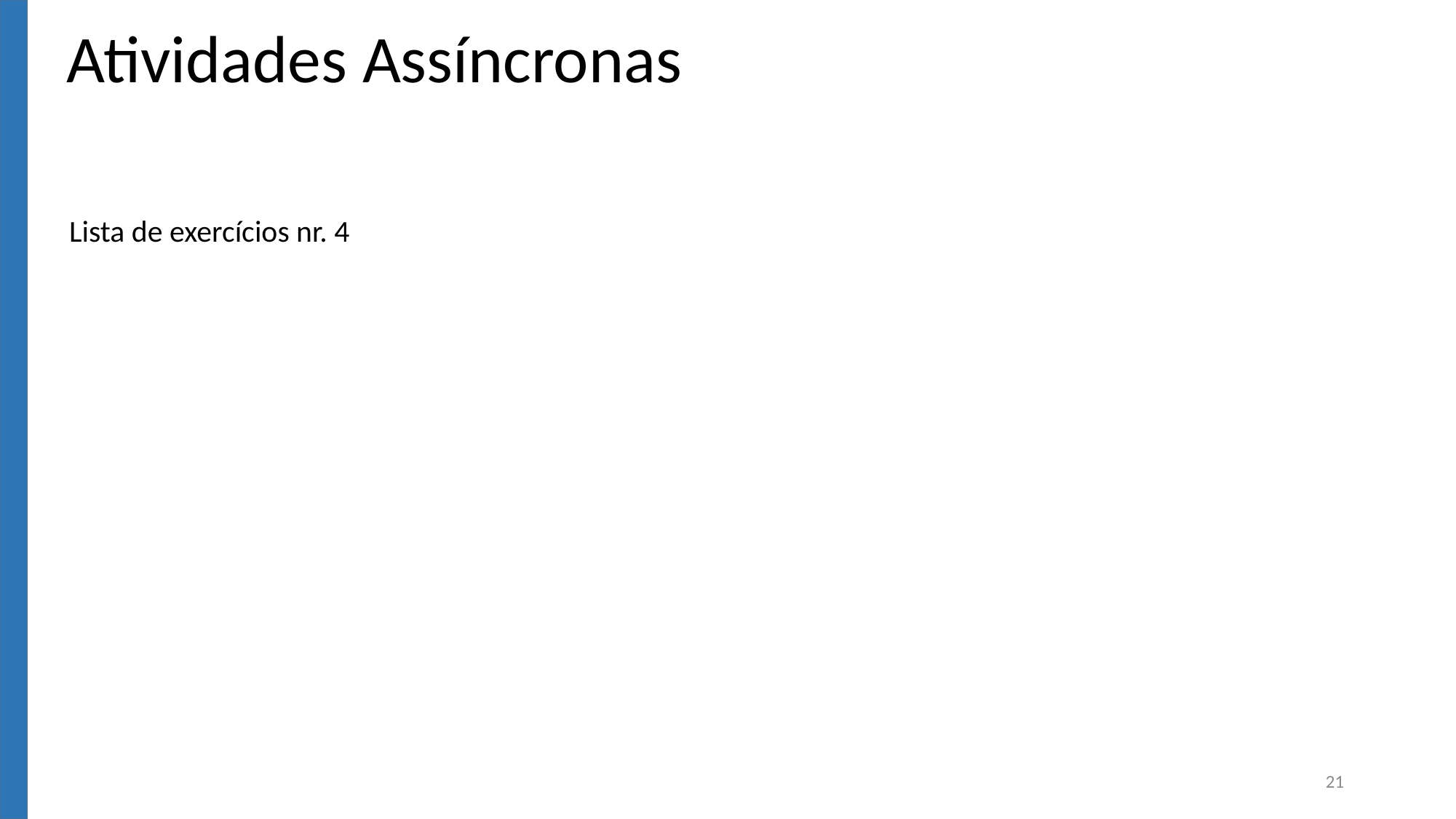

Atividades Assíncronas
Lista de exercícios nr. 4
21